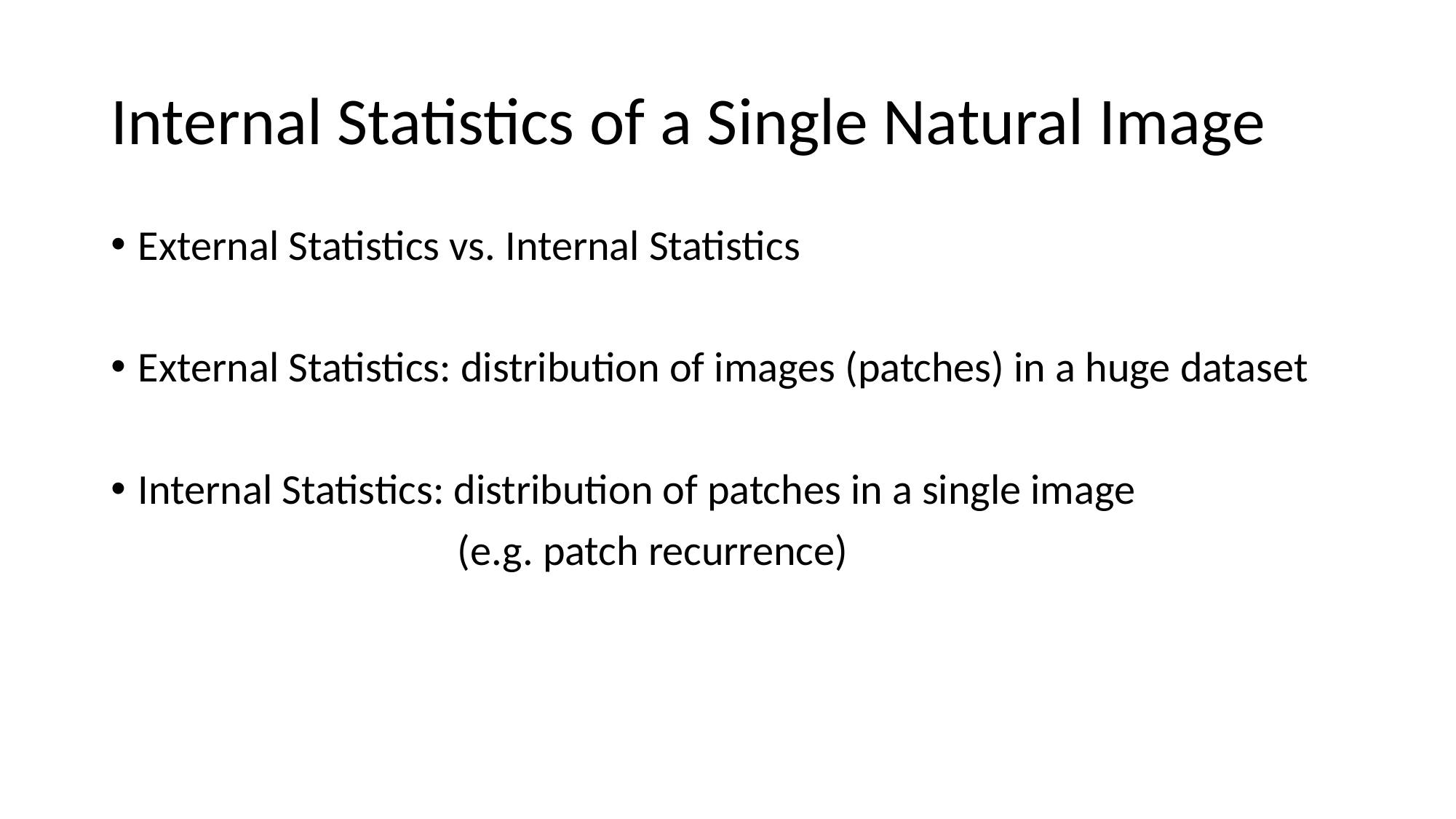

# Internal Statistics of a Single Natural Image
External Statistics vs. Internal Statistics

External Statistics: distribution of images (patches) in a huge dataset

Internal Statistics: distribution of patches in a single image
			  (e.g. patch recurrence)